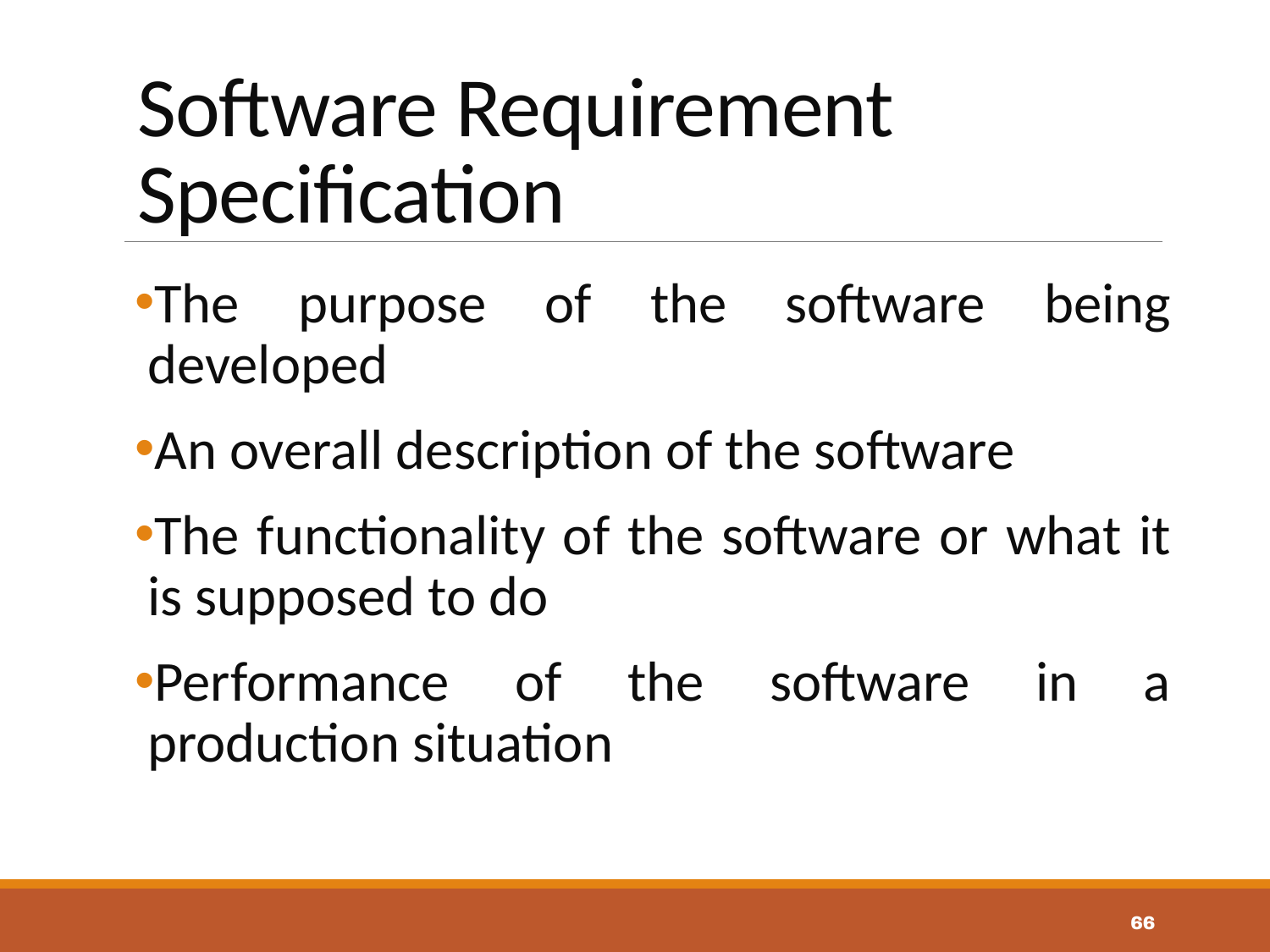

# Software Requirement Specification
The purpose of the software being developed
An overall description of the software
The functionality of the software or what it is supposed to do
Performance of the software in a production situation
66